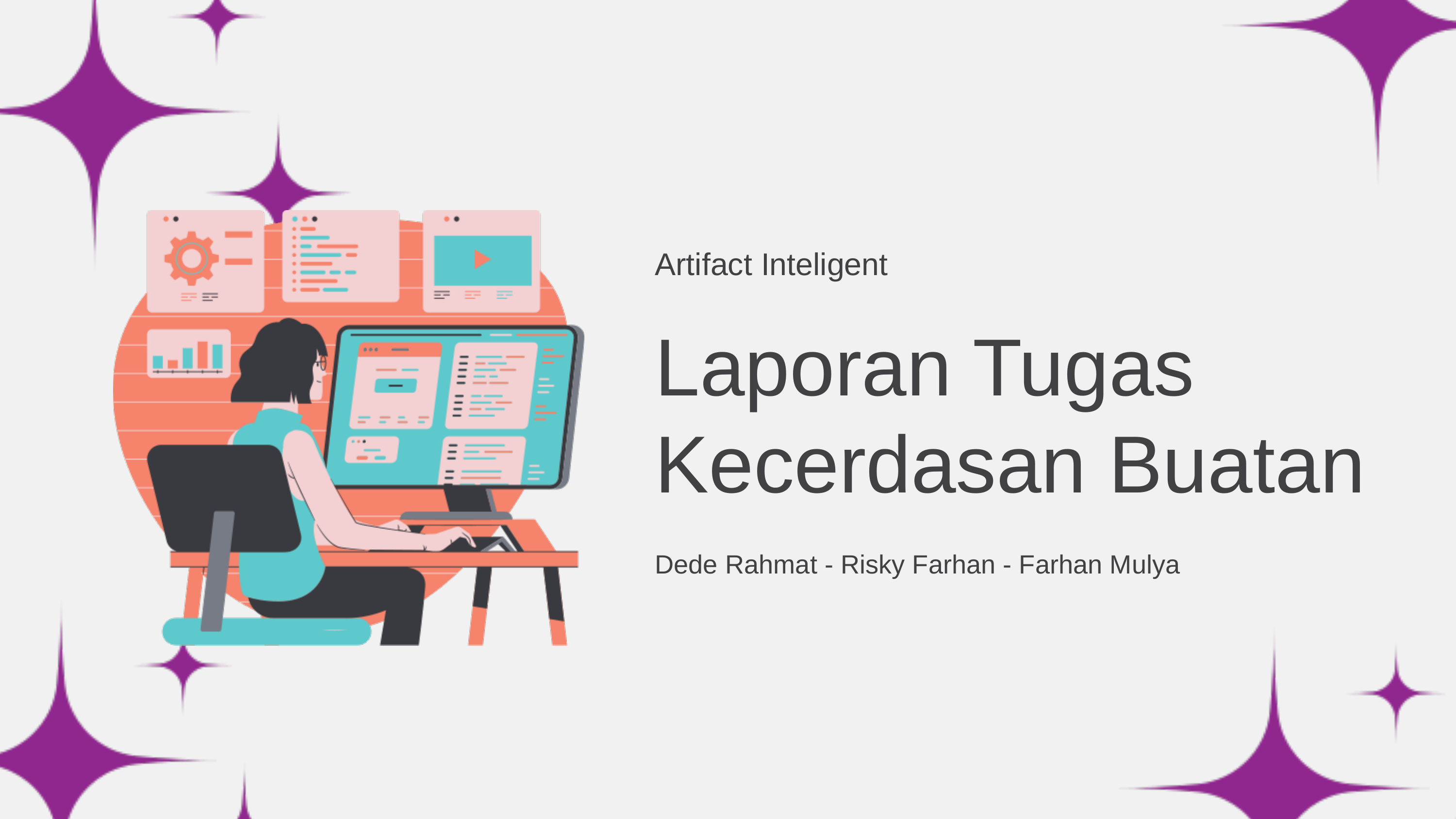

Artifact Inteligent
Laporan Tugas Kecerdasan Buatan
Dede Rahmat - Risky Farhan - Farhan Mulya